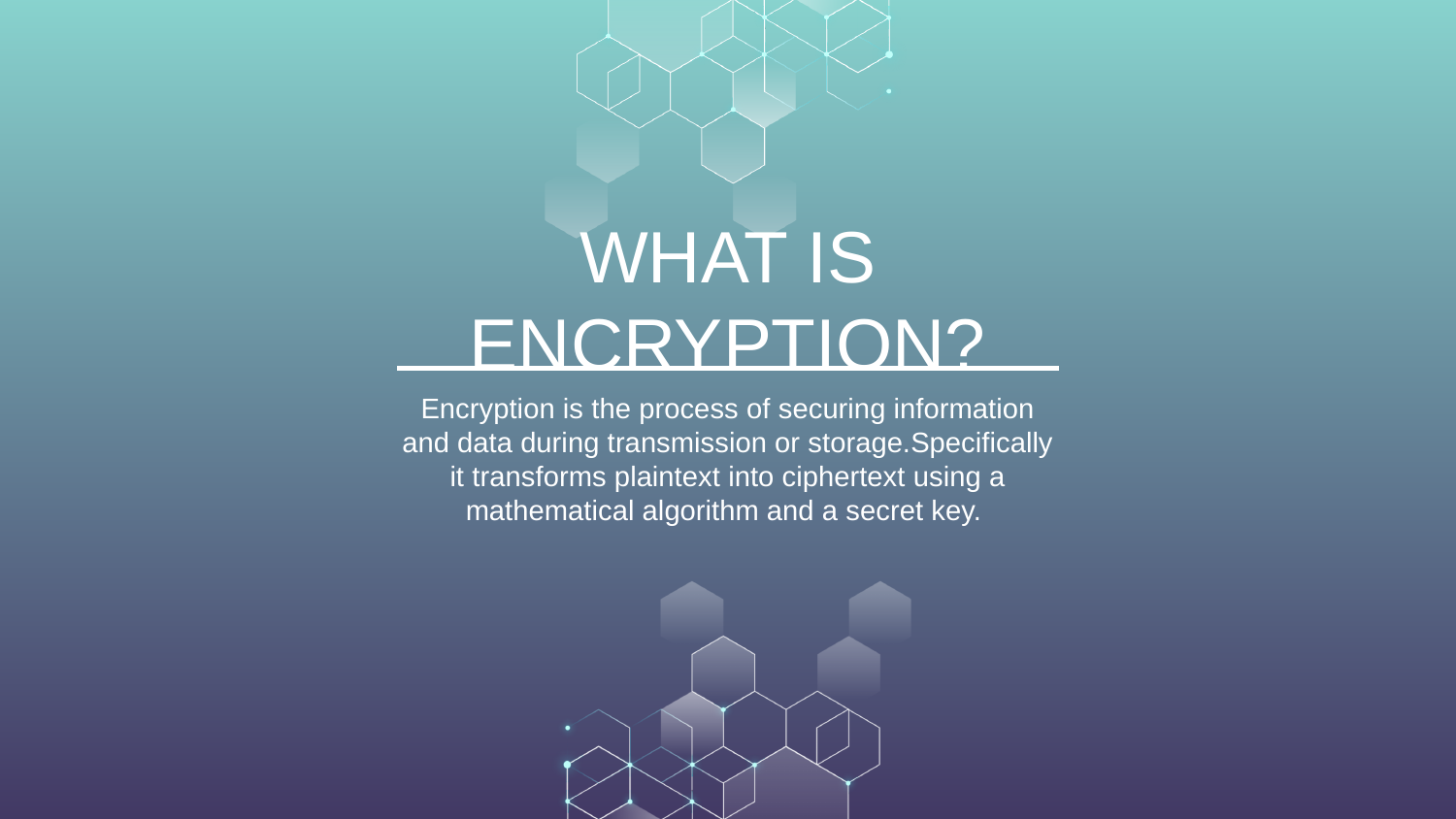

# WHAT IS ENCRYPTION?
Encryption is the process of securing information and data during transmission or storage.Specifically it transforms plaintext into ciphertext using a mathematical algorithm and a secret key.